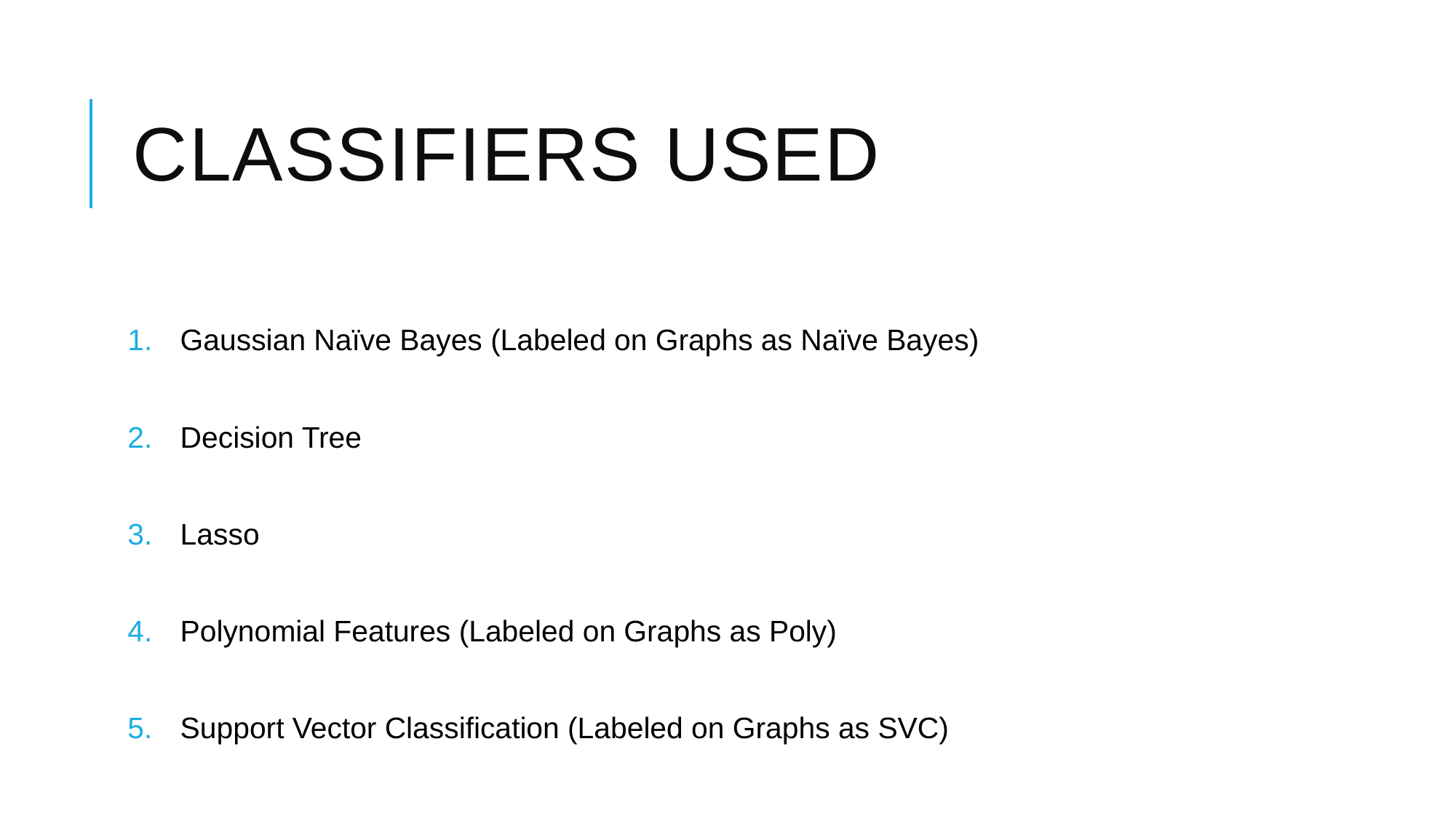

# Classifiers used
Gaussian Naïve Bayes (Labeled on Graphs as Naïve Bayes)
Decision Tree
Lasso
Polynomial Features (Labeled on Graphs as Poly)
Support Vector Classification (Labeled on Graphs as SVC)